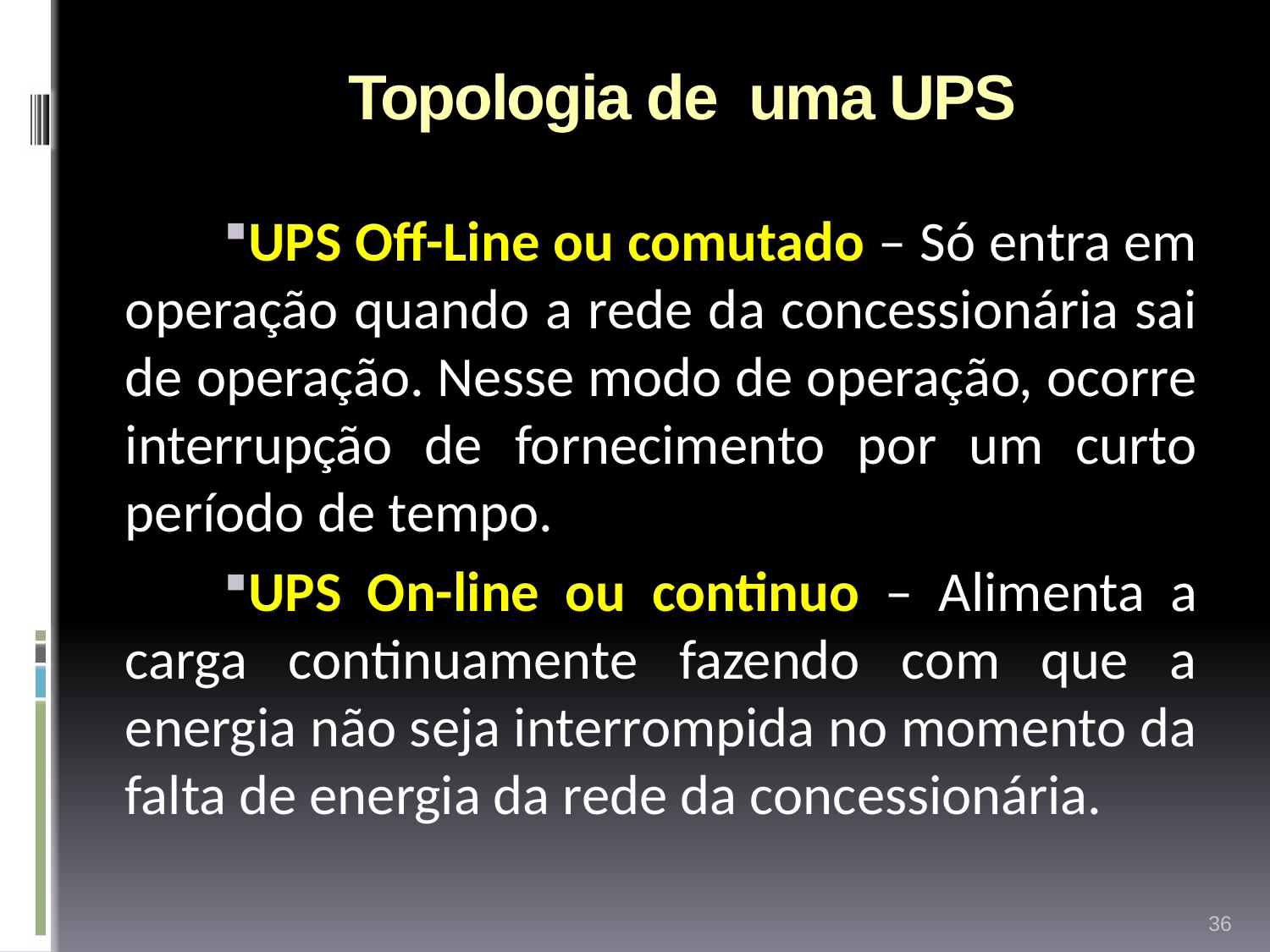

# Topologia de  uma UPS
UPS Off-Line ou comutado – Só entra em operação quando a rede da concessionária sai de operação. Nesse modo de operação, ocorre interrupção de fornecimento por um curto período de tempo.
UPS On-line ou continuo – Alimenta a carga continuamente fazendo com que a energia não seja interrompida no momento da falta de energia da rede da concessionária.

36